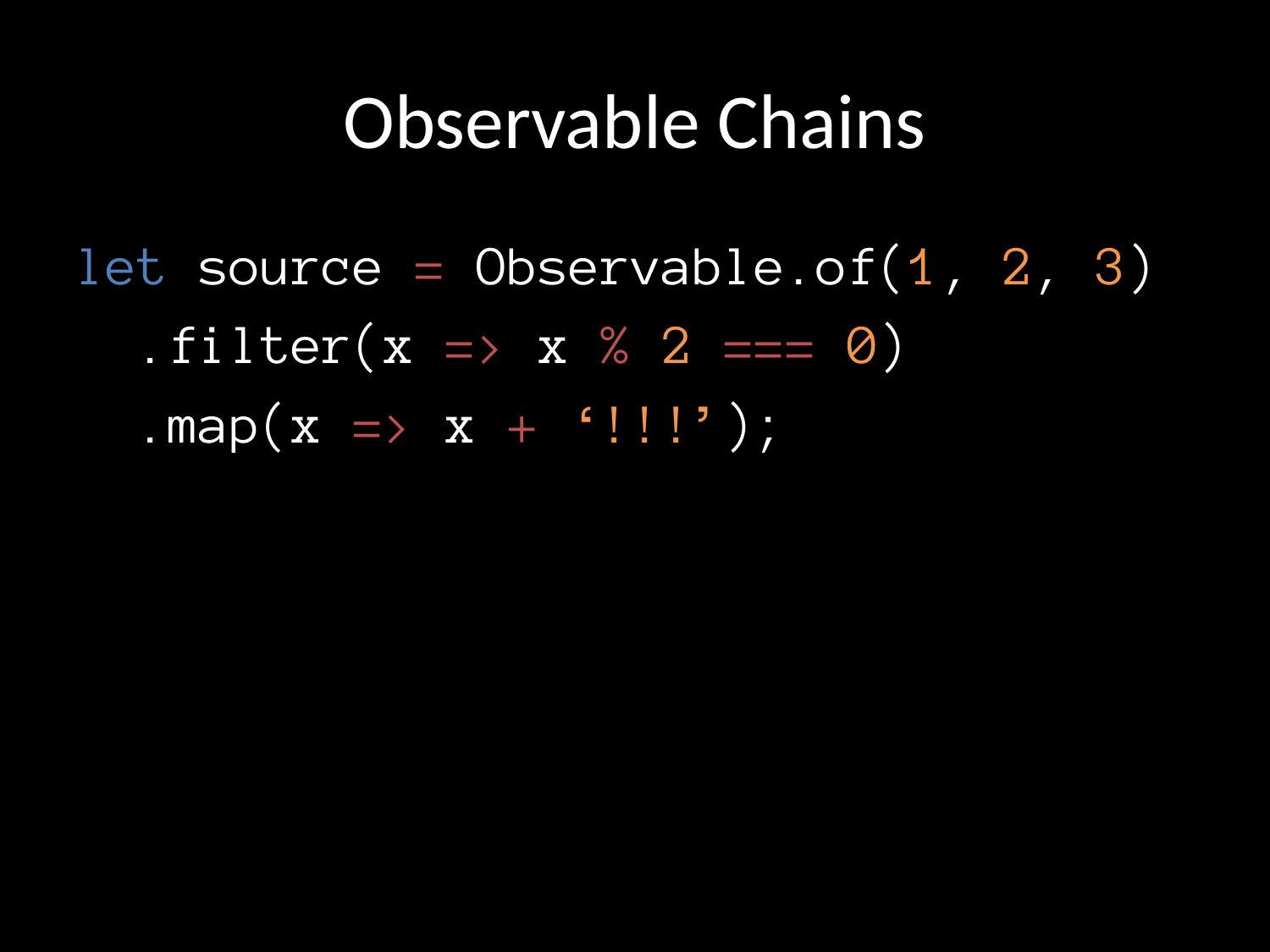

# Observable Chains
let source = Observable.of(1, 2, 3)
  .filter(x => x % 2 === 0)
  .map(x => x + ‘!!!’);